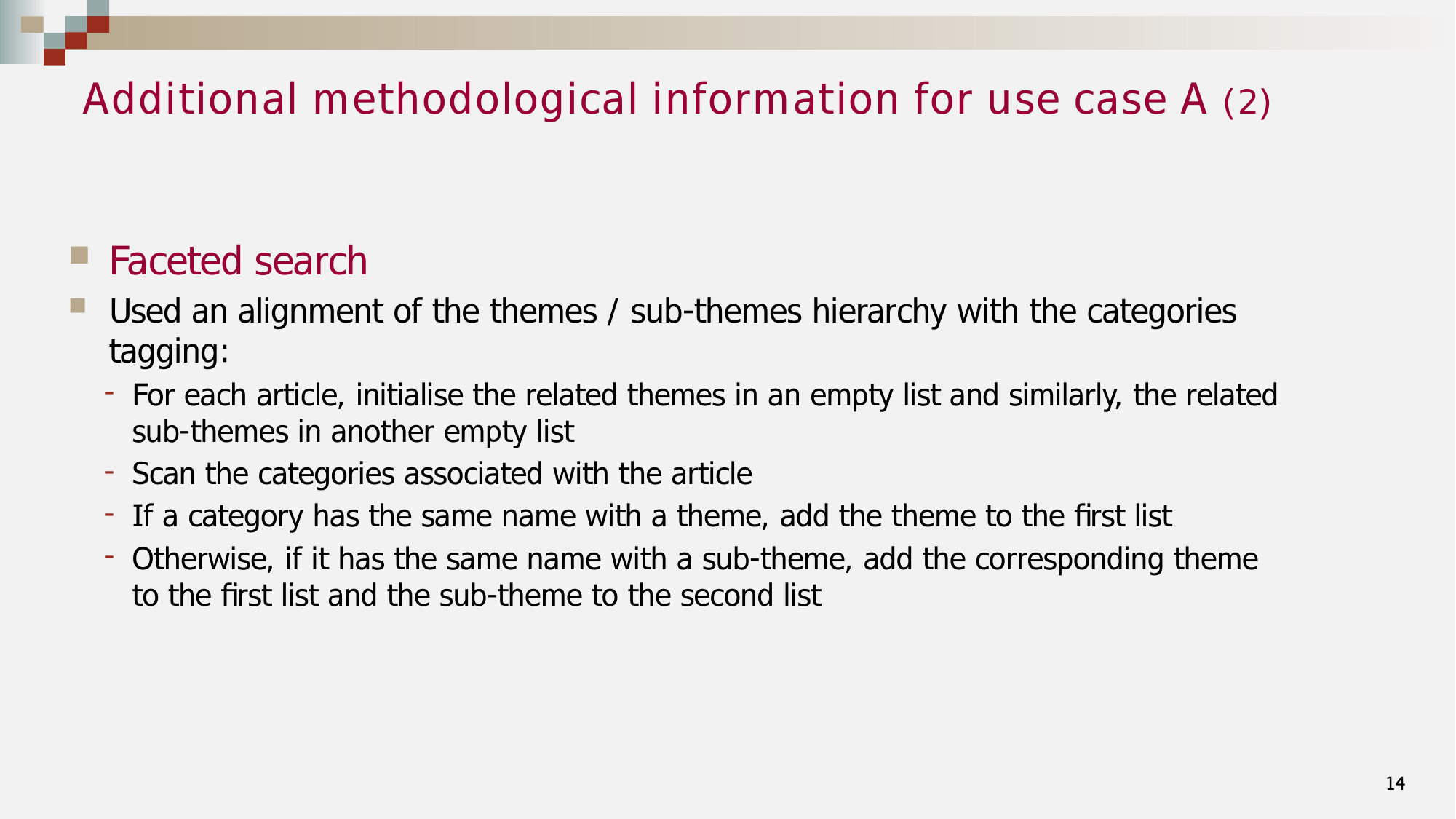

# Additional methodological information for use case A (2)
Faceted search
Used an alignment of the themes / sub-themes hierarchy with the categories tagging:
For each article, initialise the related themes in an empty list and similarly, the related sub-themes in another empty list
Scan the categories associated with the article
If a category has the same name with a theme, add the theme to the first list
Otherwise, if it has the same name with a sub-theme, add the corresponding theme to the first list and the sub-theme to the second list
14